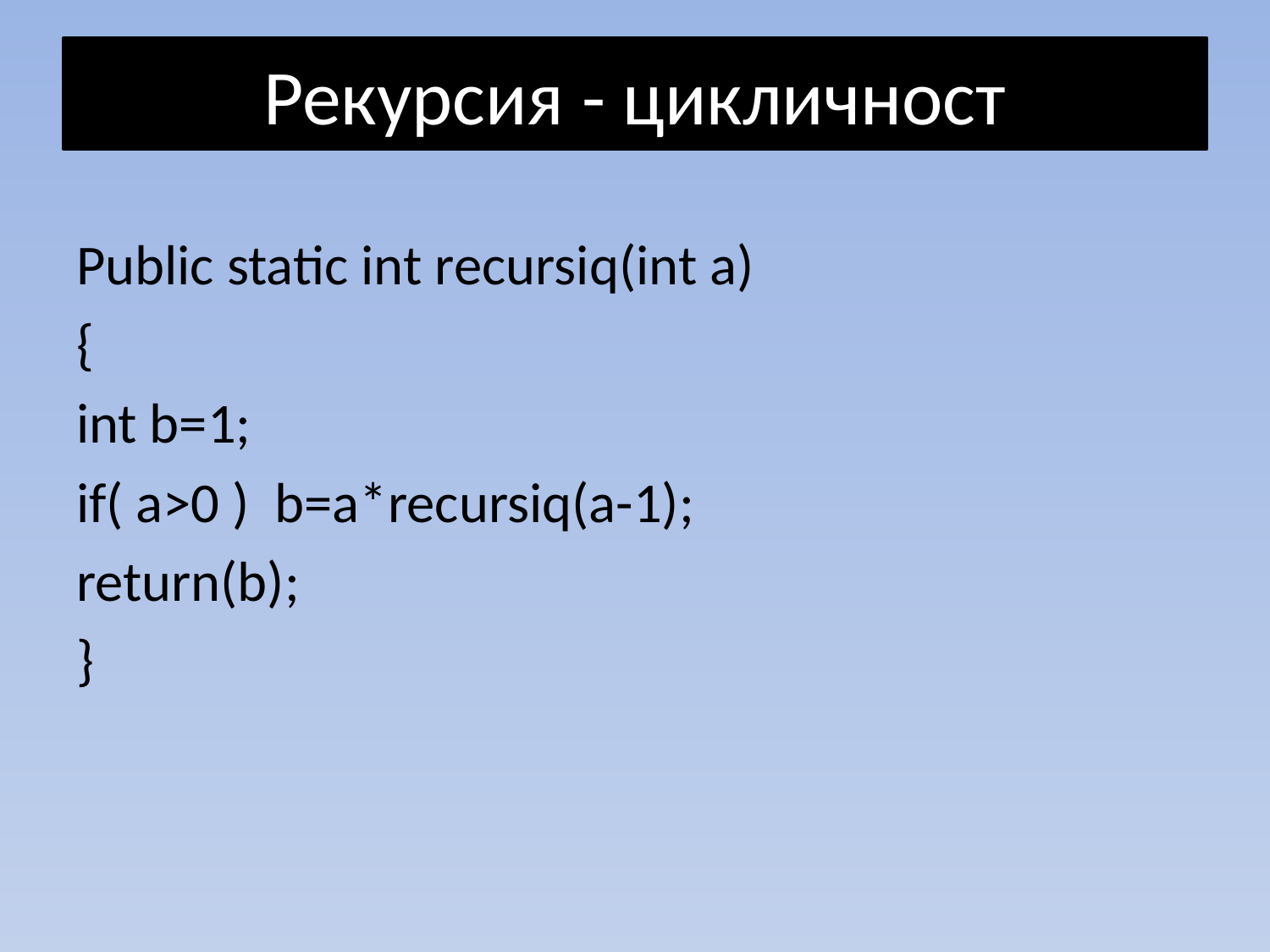

# Рекурсия - цикличност
Public static int recursiq(int a)
{
int b=1;
if( a>0 )  b=a*recursiq(a-1);
return(b);
}